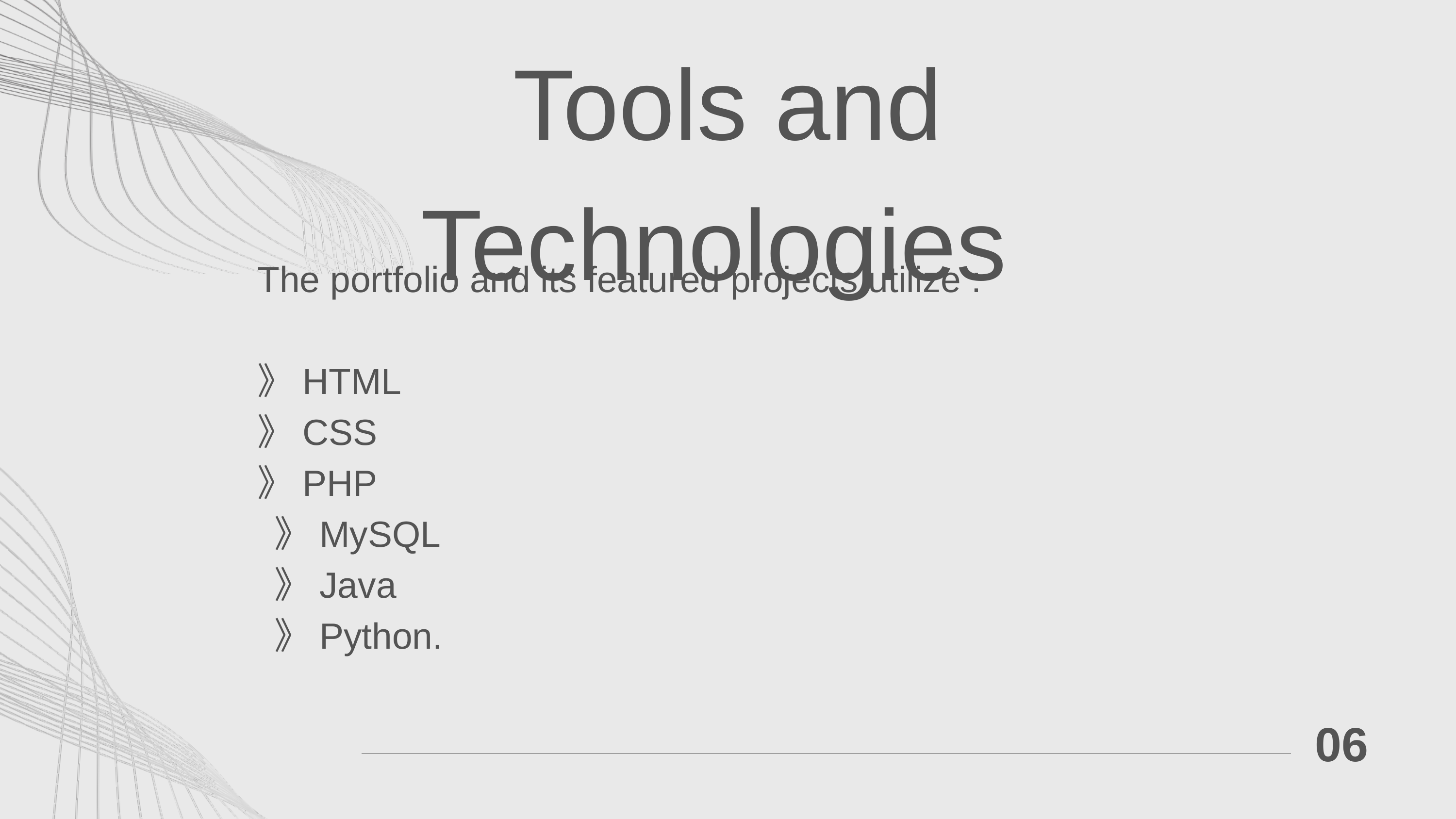

Tools and Technologies
The portfolio and its featured projects utilize :

》HTML
》CSS
》PHP
 》MySQL
 》Java
 》Python.

06